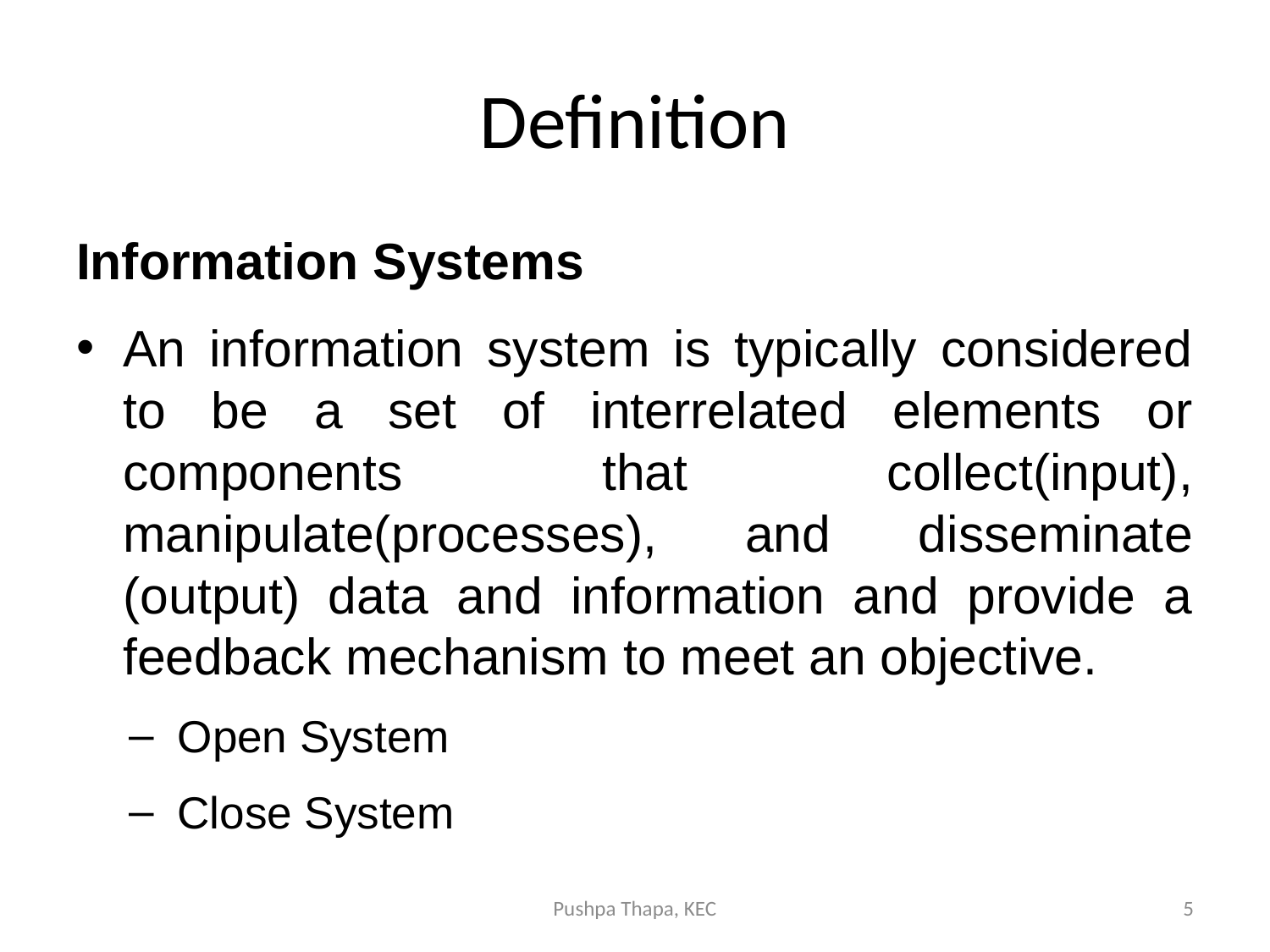

# Definition
Information Systems
An information system is typically considered to be a set of interrelated elements or components that collect(input), manipulate(processes), and disseminate (output) data and information and provide a feedback mechanism to meet an objective.
Open System
Close System

Pushpa Thapa, KEC
5